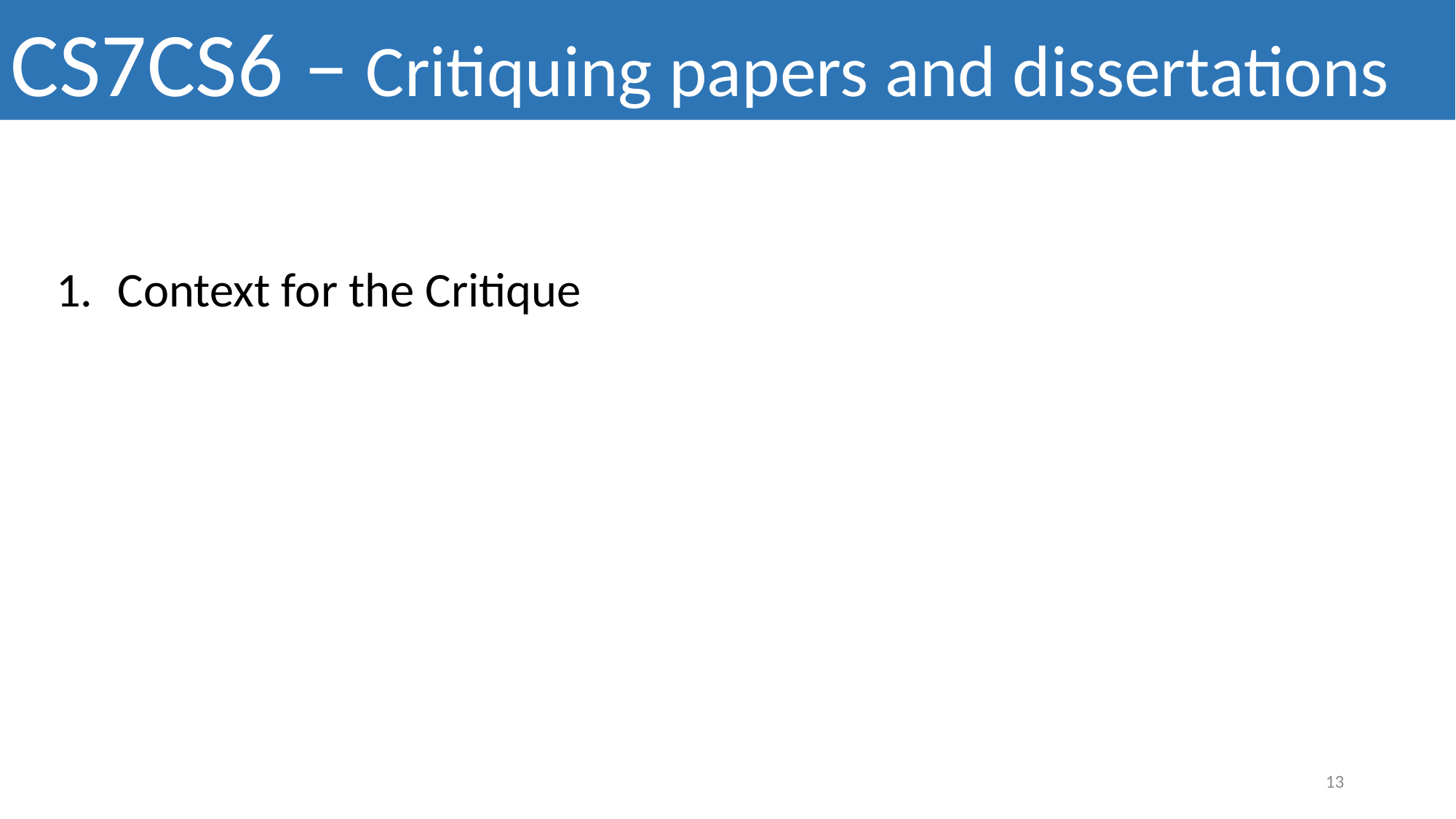

CS7CS6 – Critiquing papers and dissertations
Context for the Critique

13